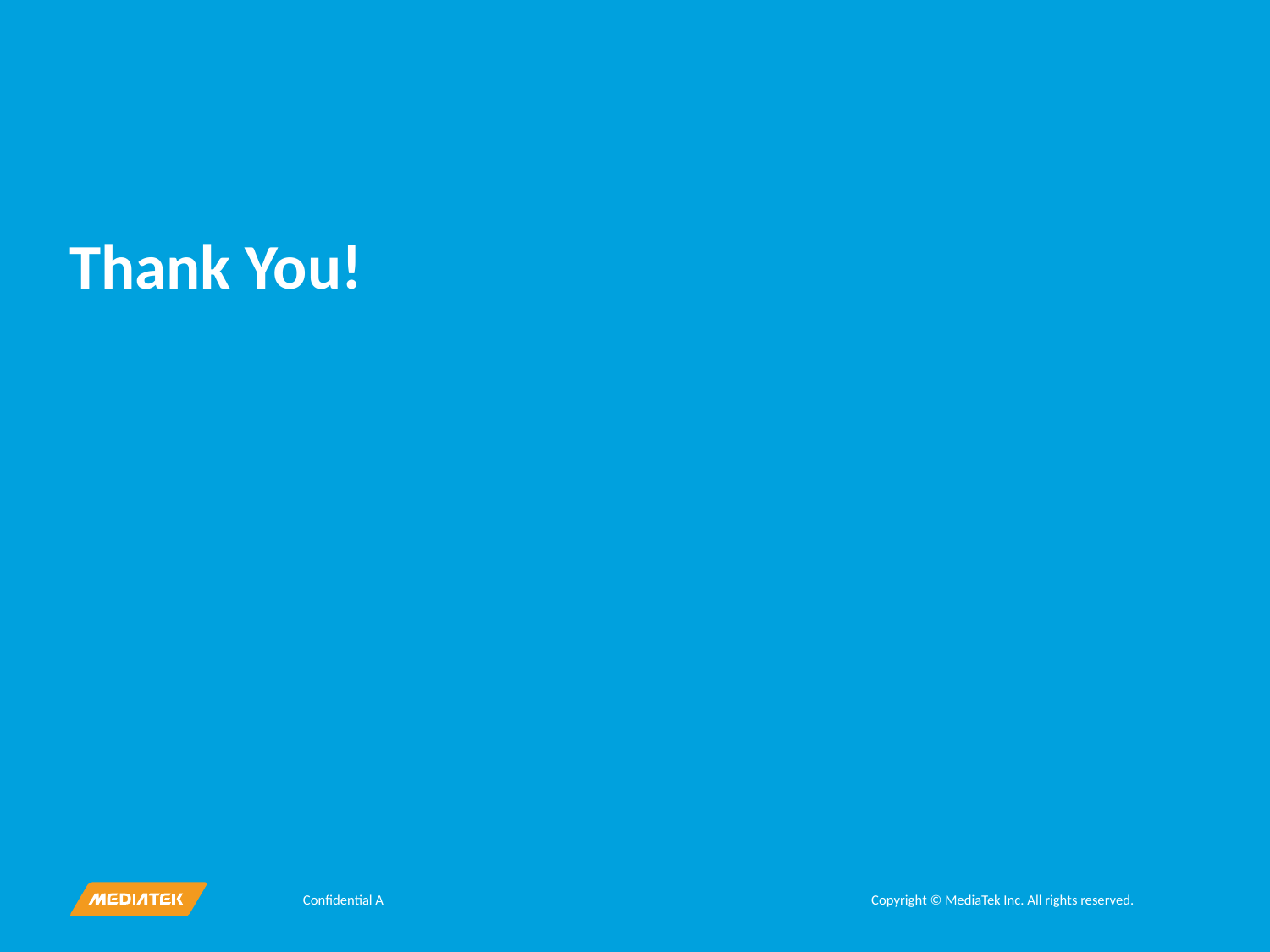

# Thank You!

Confidential A
Copyright © MediaTek Inc. All rights reserved.